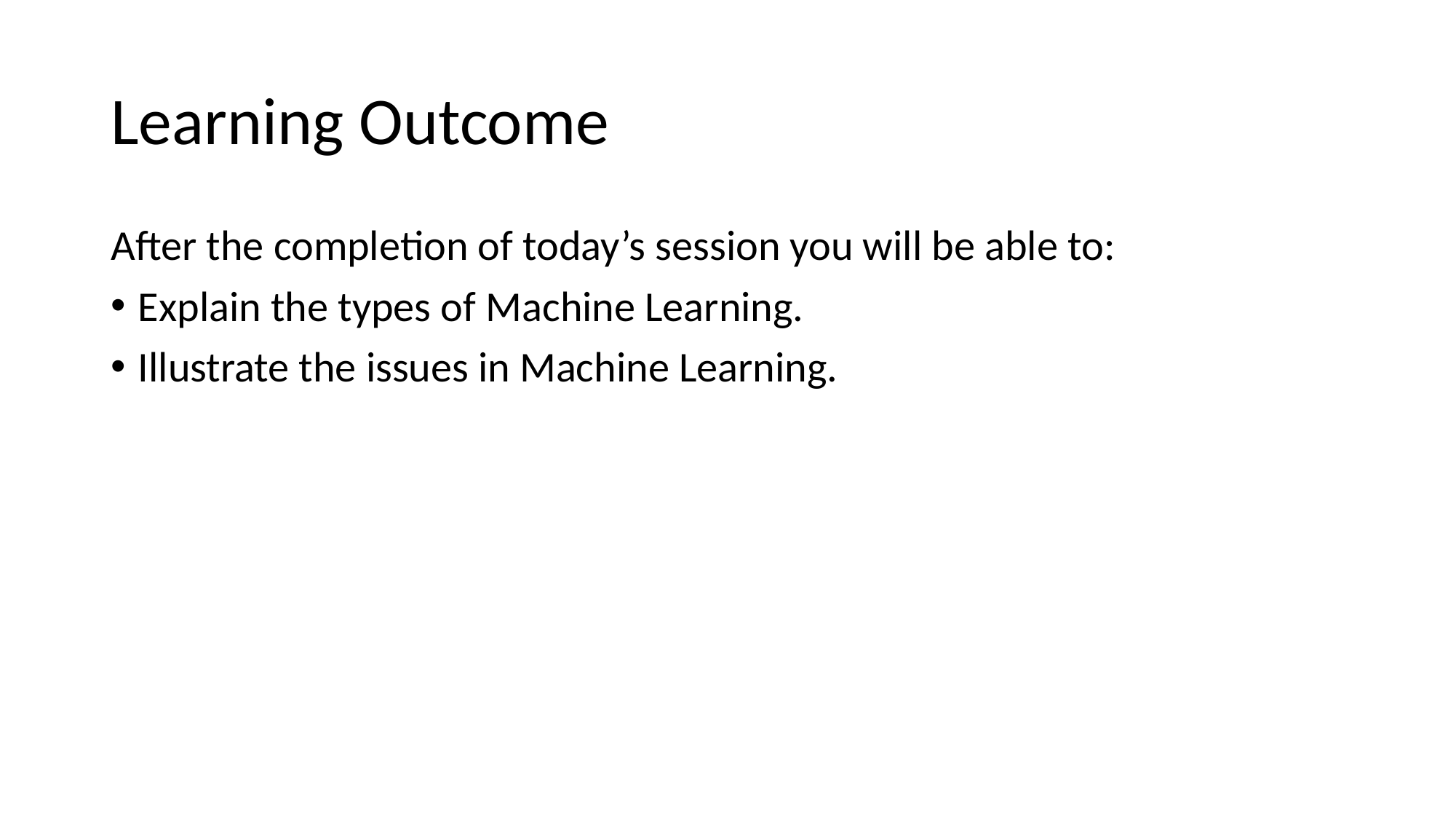

# Learning Outcome
After the completion of today’s session you will be able to:
Explain the types of Machine Learning.
Illustrate the issues in Machine Learning.